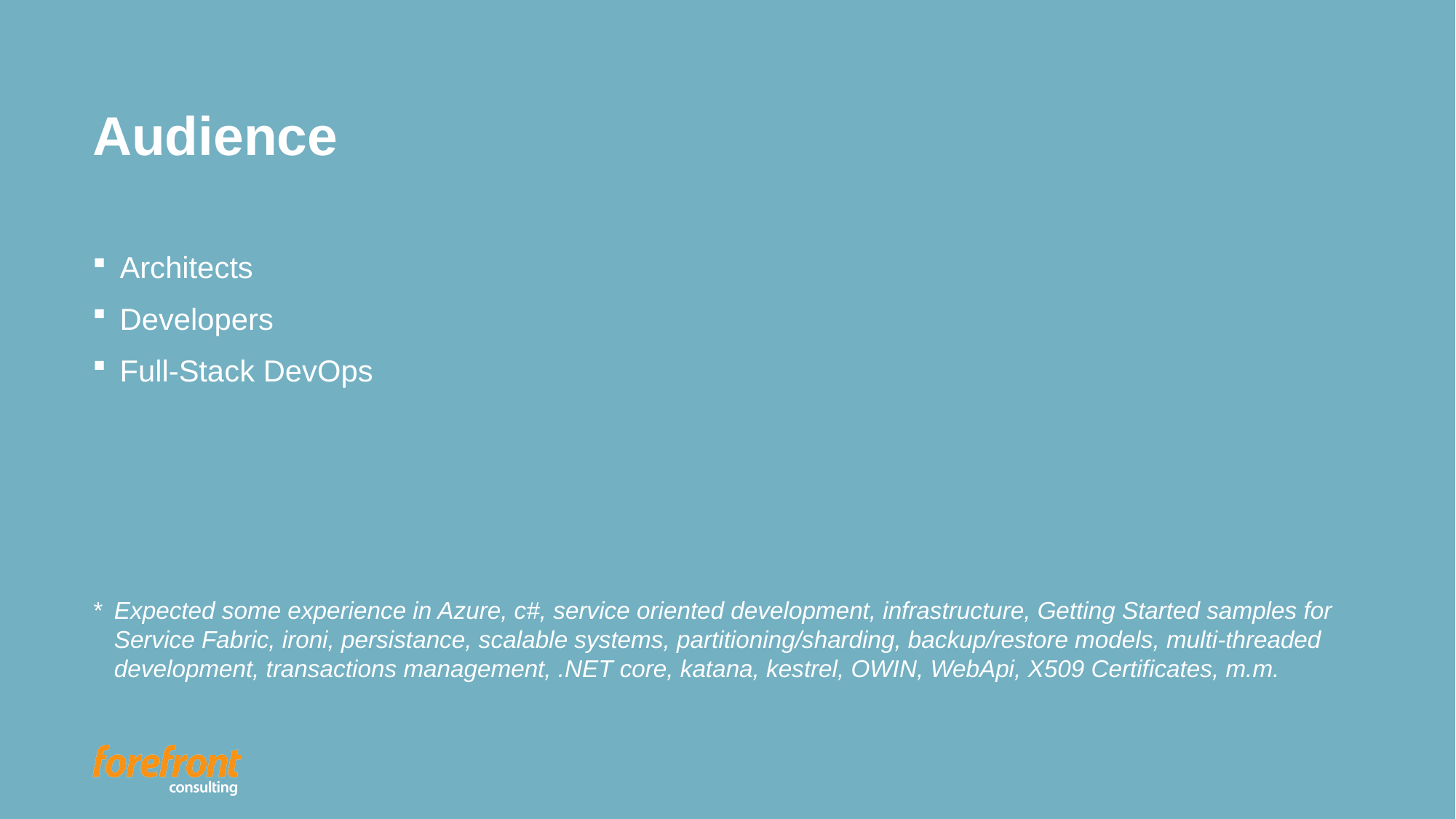

# Audience

Architects
Developers
Full-Stack DevOps

* 	Expected some experience in Azure, c#, service oriented development, infrastructure, Getting Started samples for Service Fabric, ironi, persistance, scalable systems, partitioning/sharding, backup/restore models, multi-threaded development, transactions management, .NET core, katana, kestrel, OWIN, WebApi, X509 Certificates, m.m.